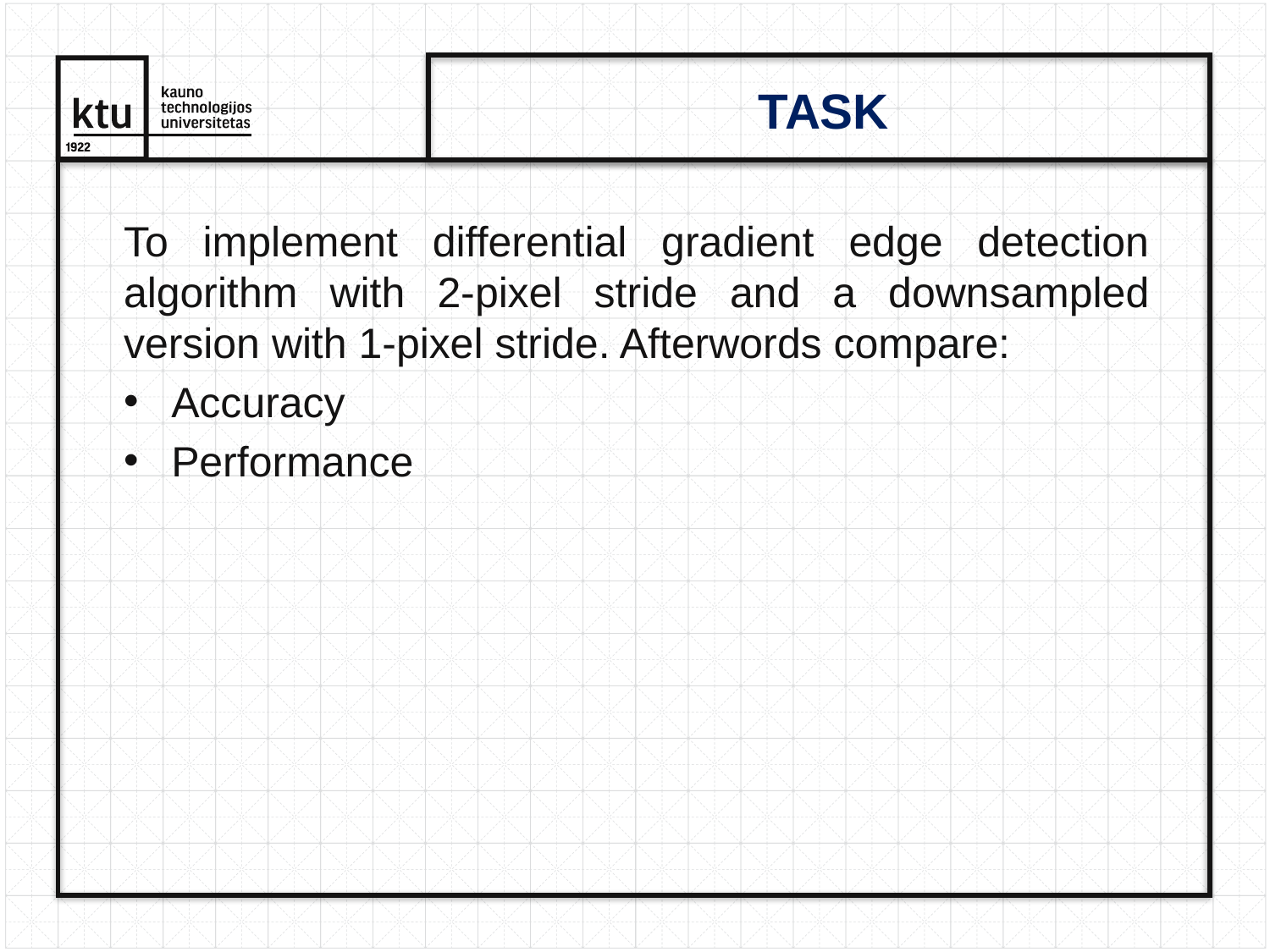

# task
To implement differential gradient edge detection algorithm with 2-pixel stride and a downsampled version with 1-pixel stride. Afterwords compare:
Accuracy
Performance